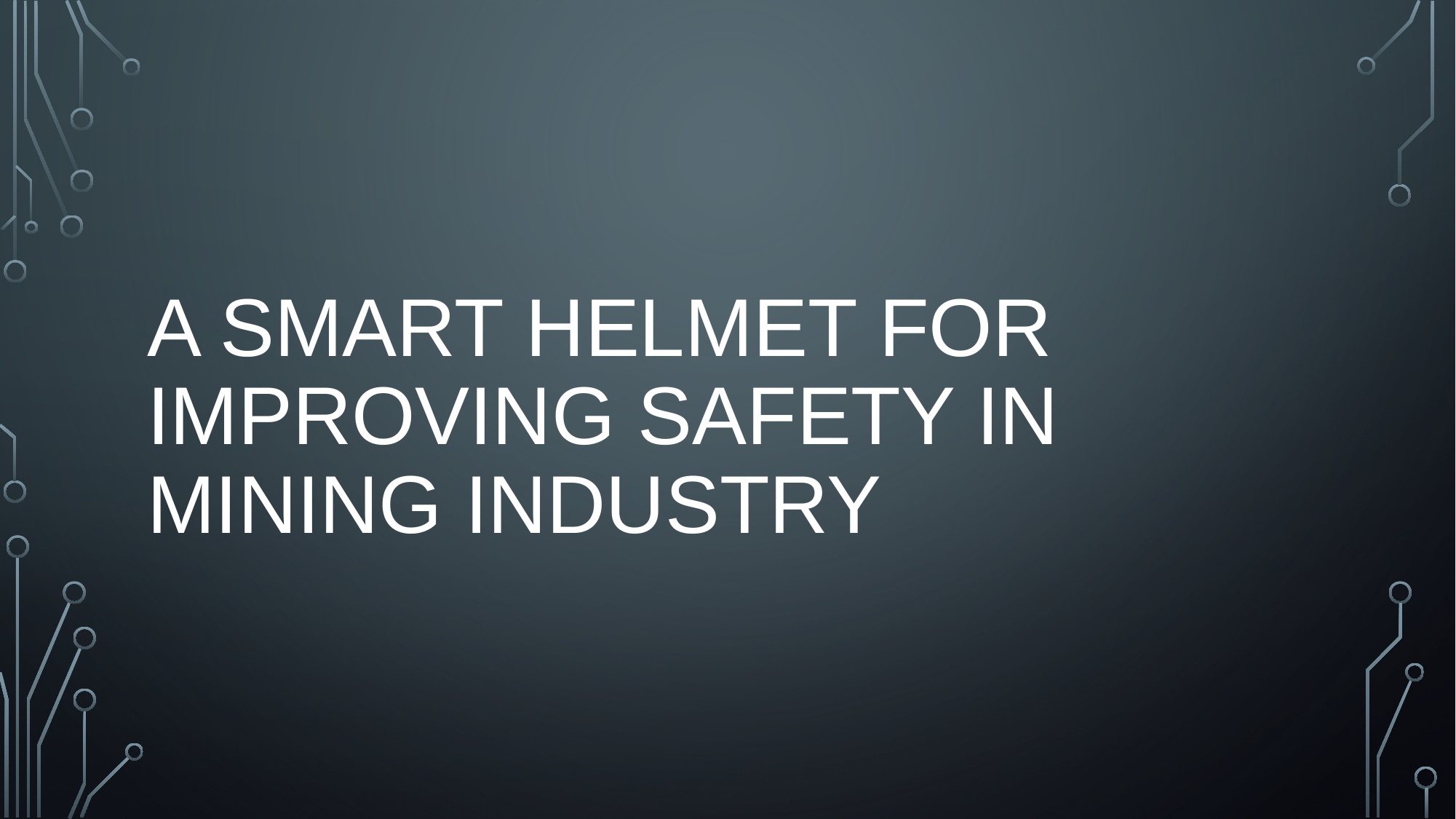

# A SMART HELMET FOR IMPROVING SAFETY IN MINING INDUSTRY